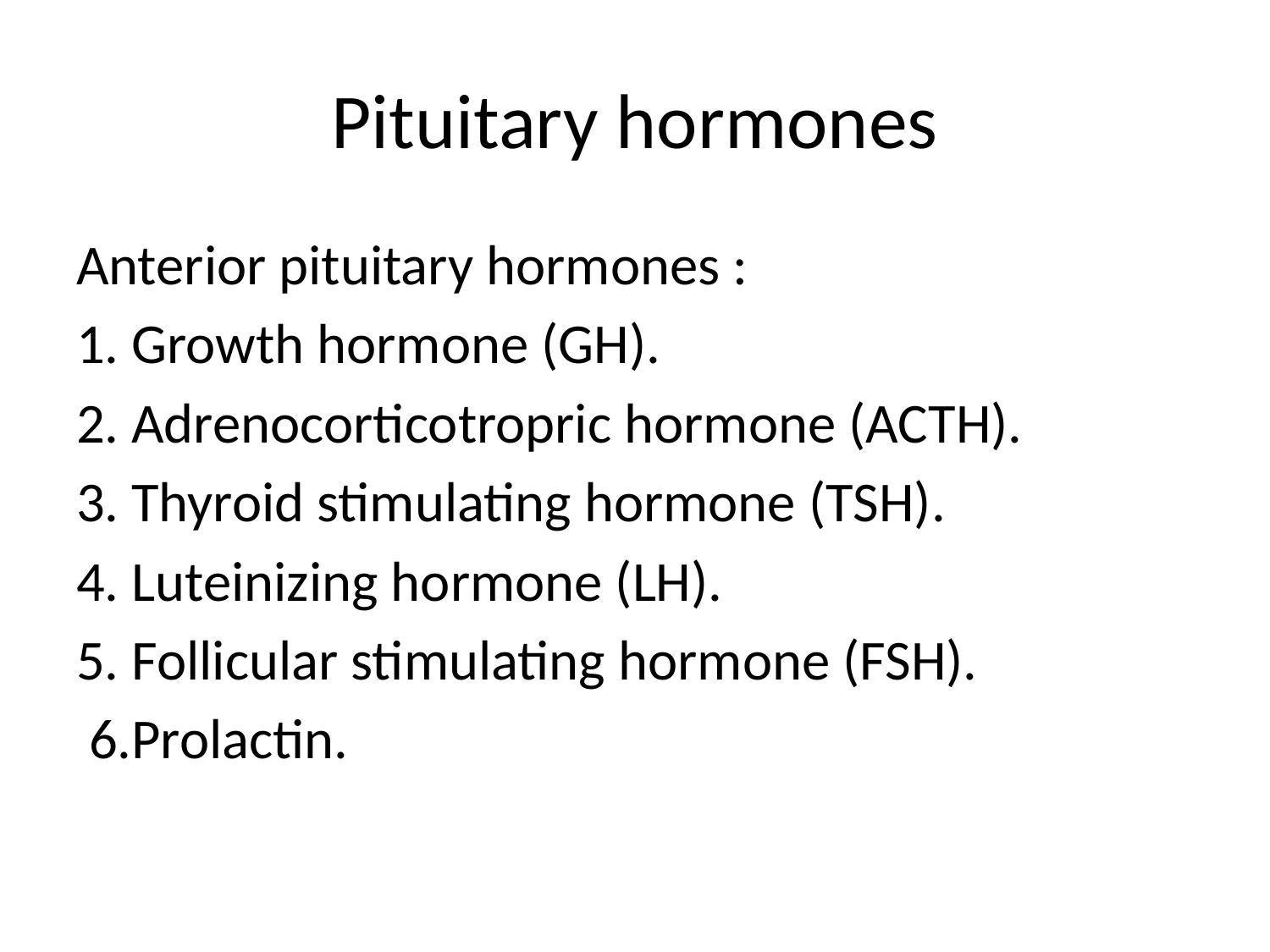

# Pituitary hormones
Anterior pituitary hormones :
1. Growth hormone (GH).
2. Adrenocorticotropric hormone (ACTH).
3. Thyroid stimulating hormone (TSH).
4. Luteinizing hormone (LH).
5. Follicular stimulating hormone (FSH).
 6.Prolactin.